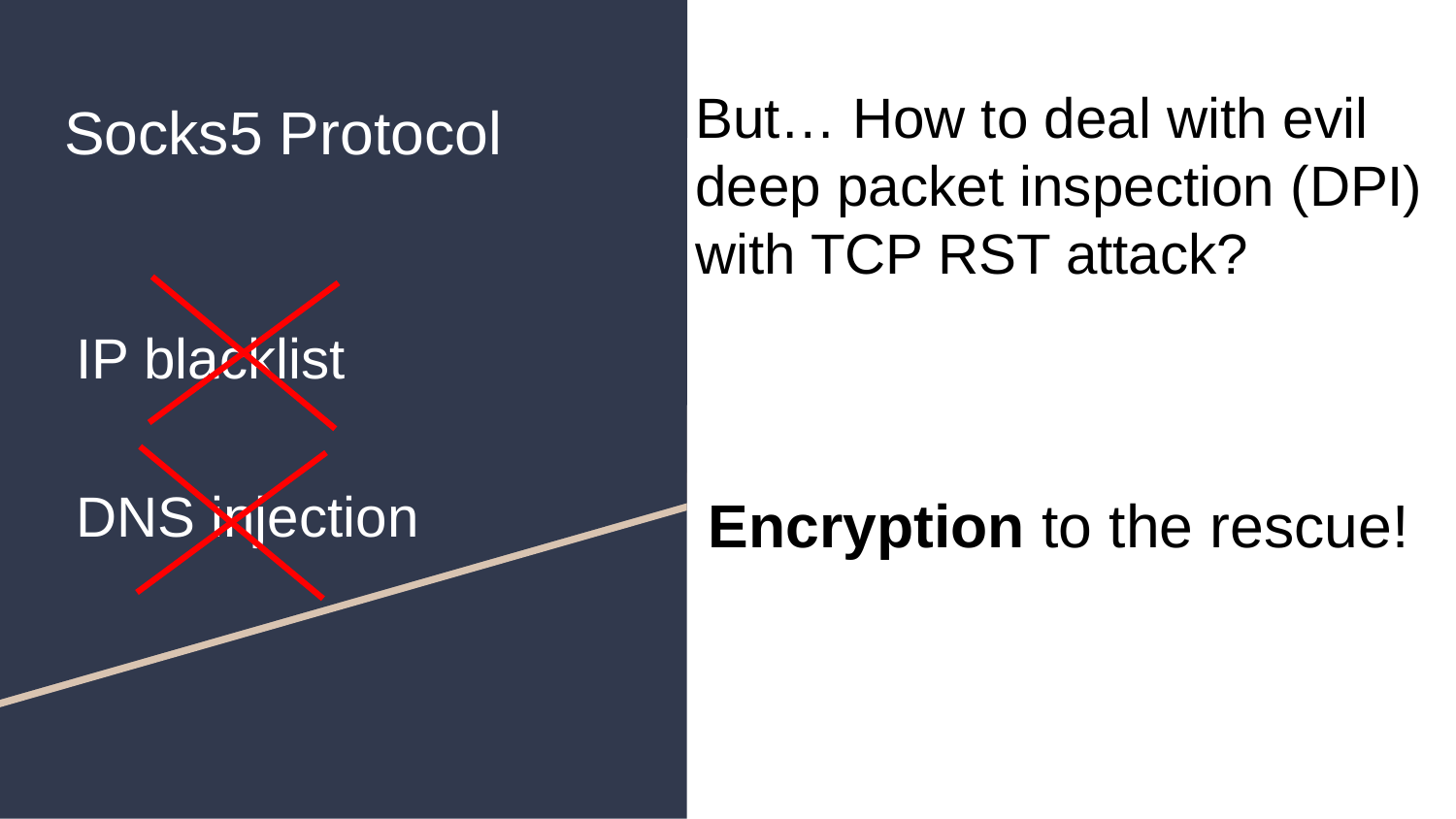

But… How to deal with evil deep packet inspection (DPI) with TCP RST attack?
# Socks5 Protocol
IP blacklist
DNS injection
Encryption to the rescue!